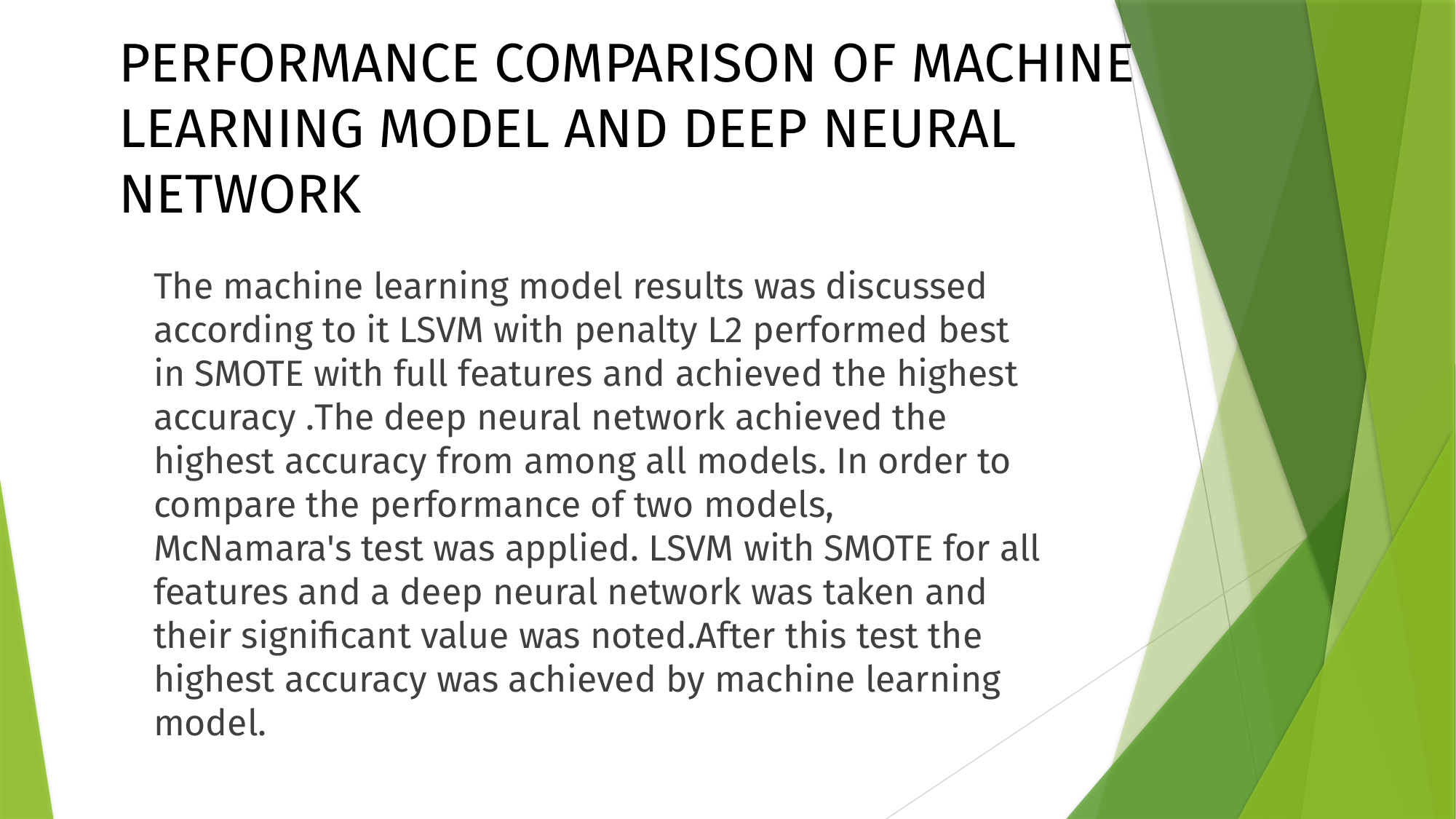

# PERFORMANCE COMPARISON OF MACHINE LEARNING MODEL AND DEEP NEURAL NETWORK
The machine learning model results was discussed according to it LSVM with penalty L2 performed best in SMOTE with full features and achieved the highest accuracy .The deep neural network achieved the highest accuracy from among all models. In order to compare the performance of two models, McNamara's test was applied. LSVM with SMOTE for all features and a deep neural network was taken and their significant value was noted.After this test the highest accuracy was achieved by machine learning model.